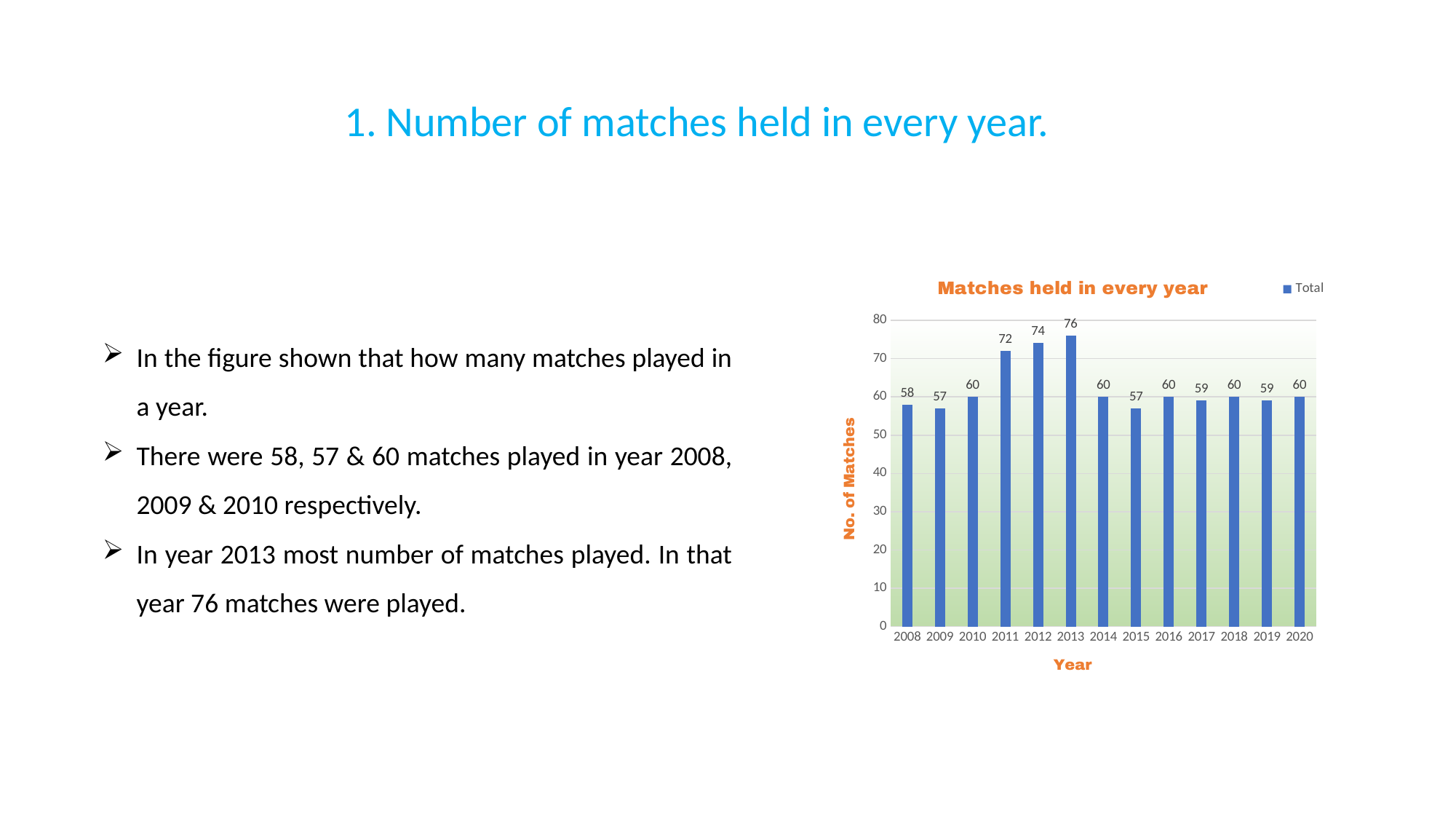

1. Number of matches held in every year.

### Chart: Matches held in every year

| Category | Total |
|---|---|
| 2008 | 58.0 |
| 2009 | 57.0 |
| 2010 | 60.0 |
| 2011 | 72.0 |
| 2012 | 74.0 |
| 2013 | 76.0 |
| 2014 | 60.0 |
| 2015 | 57.0 |
| 2016 | 60.0 |
| 2017 | 59.0 |
| 2018 | 60.0 |
| 2019 | 59.0 |
| 2020 | 60.0 |
In the figure shown that how many matches played in a year.
There were 58, 57 & 60 matches played in year 2008, 2009 & 2010 respectively.
In year 2013 most number of matches played. In that year 76 matches were played.